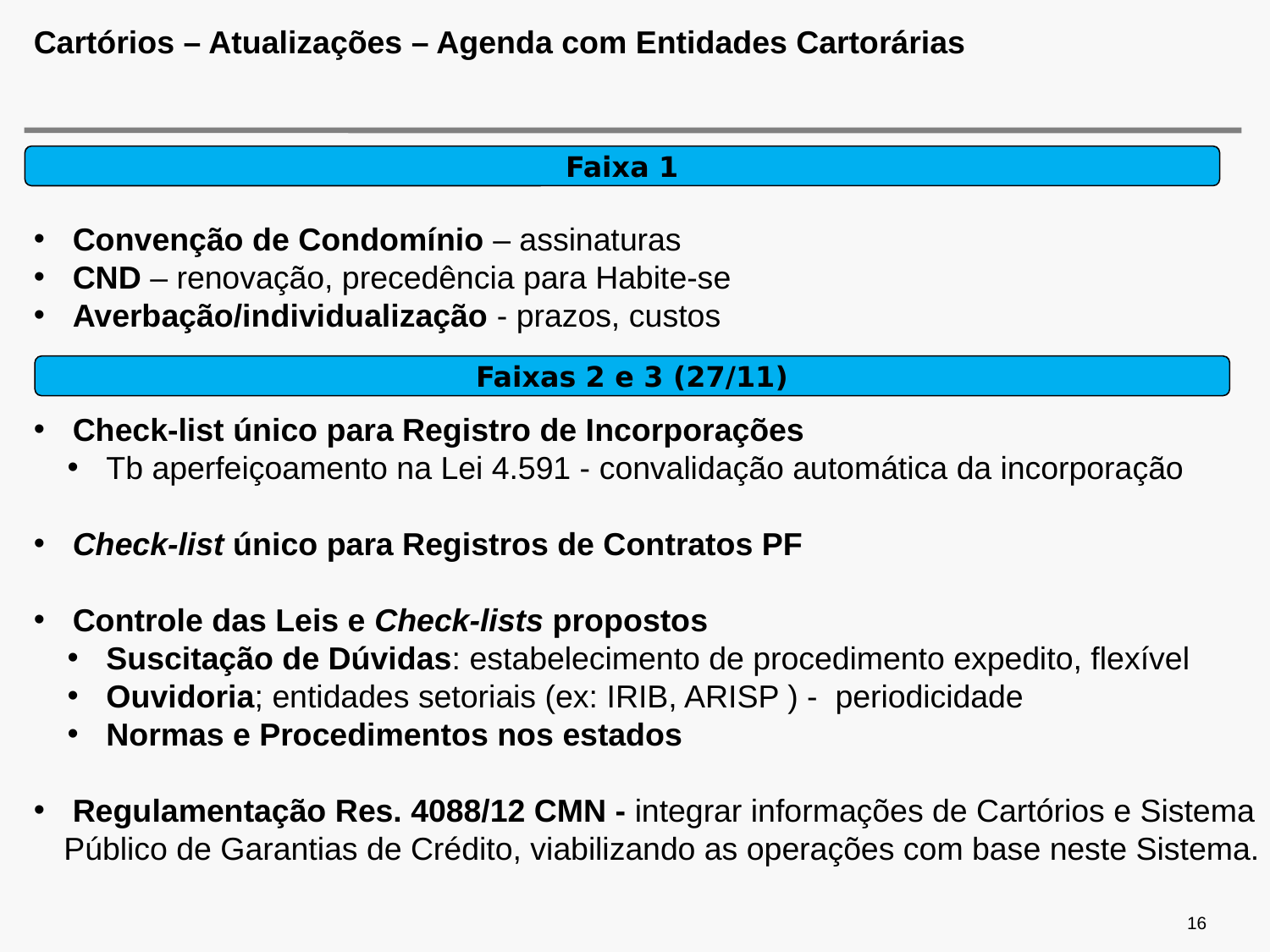

# Cartórios – Atualizações – Agenda com Entidades Cartorárias

 Convenção de Condomínio – assinaturas
 CND – renovação, precedência para Habite-se
 Averbação/individualização - prazos, custos

 Check-list único para Registro de Incorporações
 Tb aperfeiçoamento na Lei 4.591 - convalidação automática da incorporação

 Check-list único para Registros de Contratos PF

 Controle das Leis e Check-lists propostos
 Suscitação de Dúvidas: estabelecimento de procedimento expedito, flexível
 Ouvidoria; entidades setoriais (ex: IRIB, ARISP ) -  periodicidade
 Normas e Procedimentos nos estados

 Regulamentação Res. 4088/12 CMN - integrar informações de Cartórios e Sistema Público de Garantias de Crédito, viabilizando as operações com base neste Sistema.
Faixa 1

Faixas 2 e 3 (27/11)
16